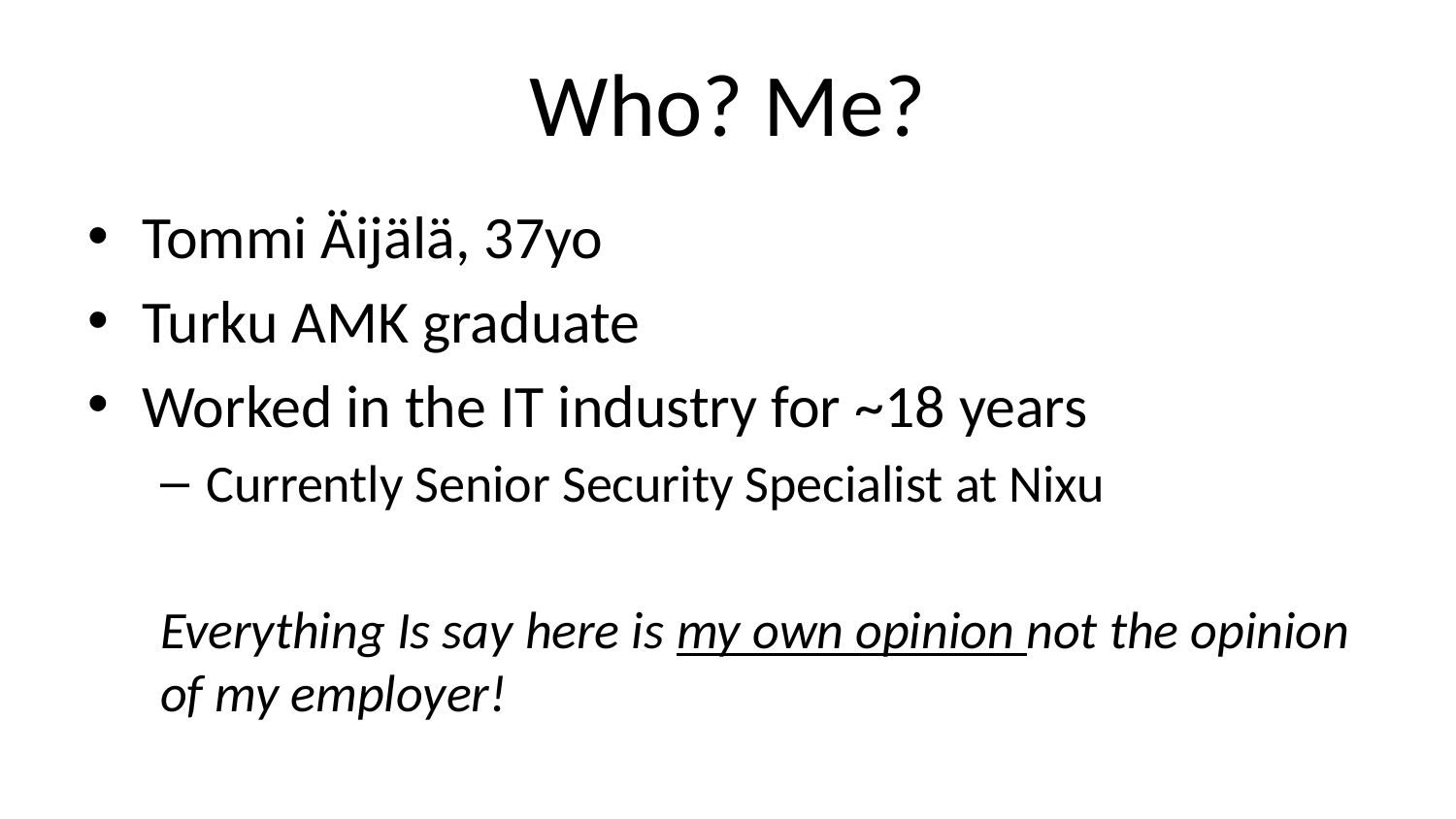

# Who? Me?
Tommi Äijälä, 37yo
Turku AMK graduate
Worked in the IT industry for ~18 years
Currently Senior Security Specialist at Nixu

Everything Is say here is my own opinion not the opinion of my employer!